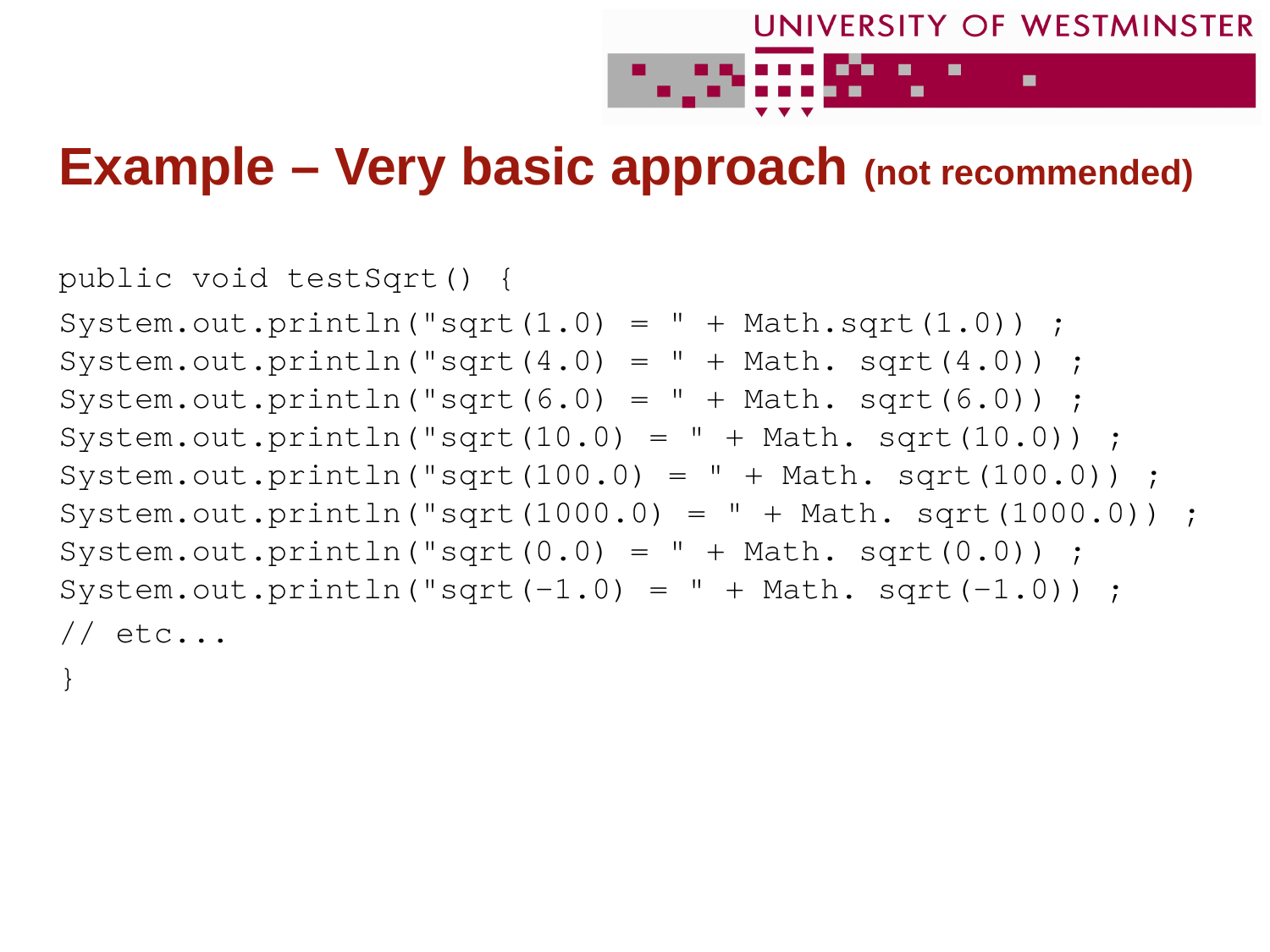

# Example – Very basic approach (not recommended)
public void testSqrt() {
System.out.println("sqrt(1.0) = " + Math.sqrt(1.0)) ; System.out.println("sqrt(4.0) = " + Math. sqrt(4.0)) ; System.out.println("sqrt(6.0) = " + Math. sqrt(6.0)) ; System.out.println("sqrt(10.0) = " + Math. sqrt(10.0)) ; System.out.println("sqrt(100.0) = " + Math. sqrt(100.0)) ; System.out.println("sqrt(1000.0) = " + Math. sqrt(1000.0)) ; System.out.println("sqrt(0.0) = " + Math. sqrt(0.0)) ; System.out.println("sqrt(-1.0) = " + Math. sqrt(-1.0)) ;
// etc...
}